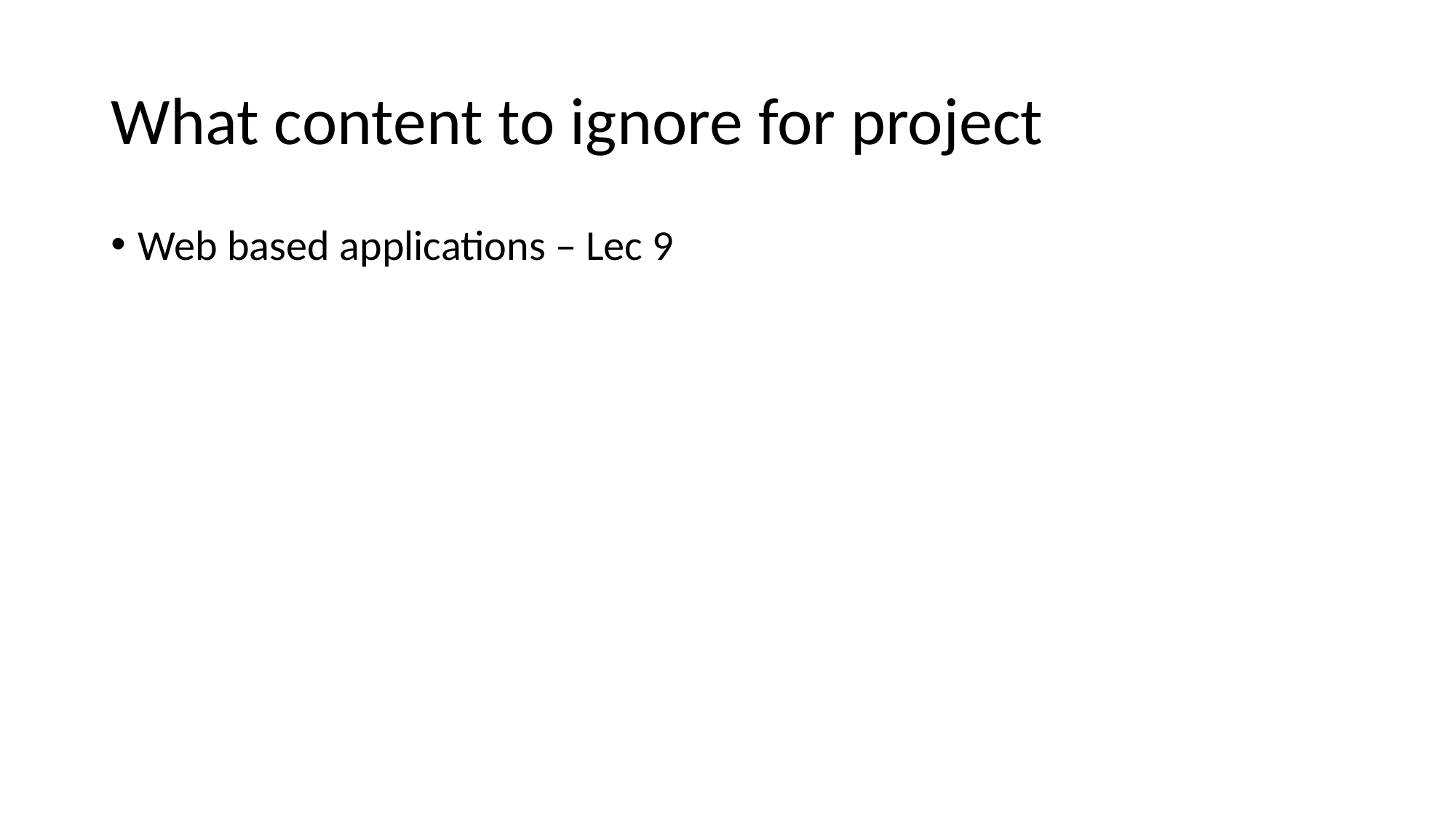

# What content to ignore for project
Web based applications – Lec 9